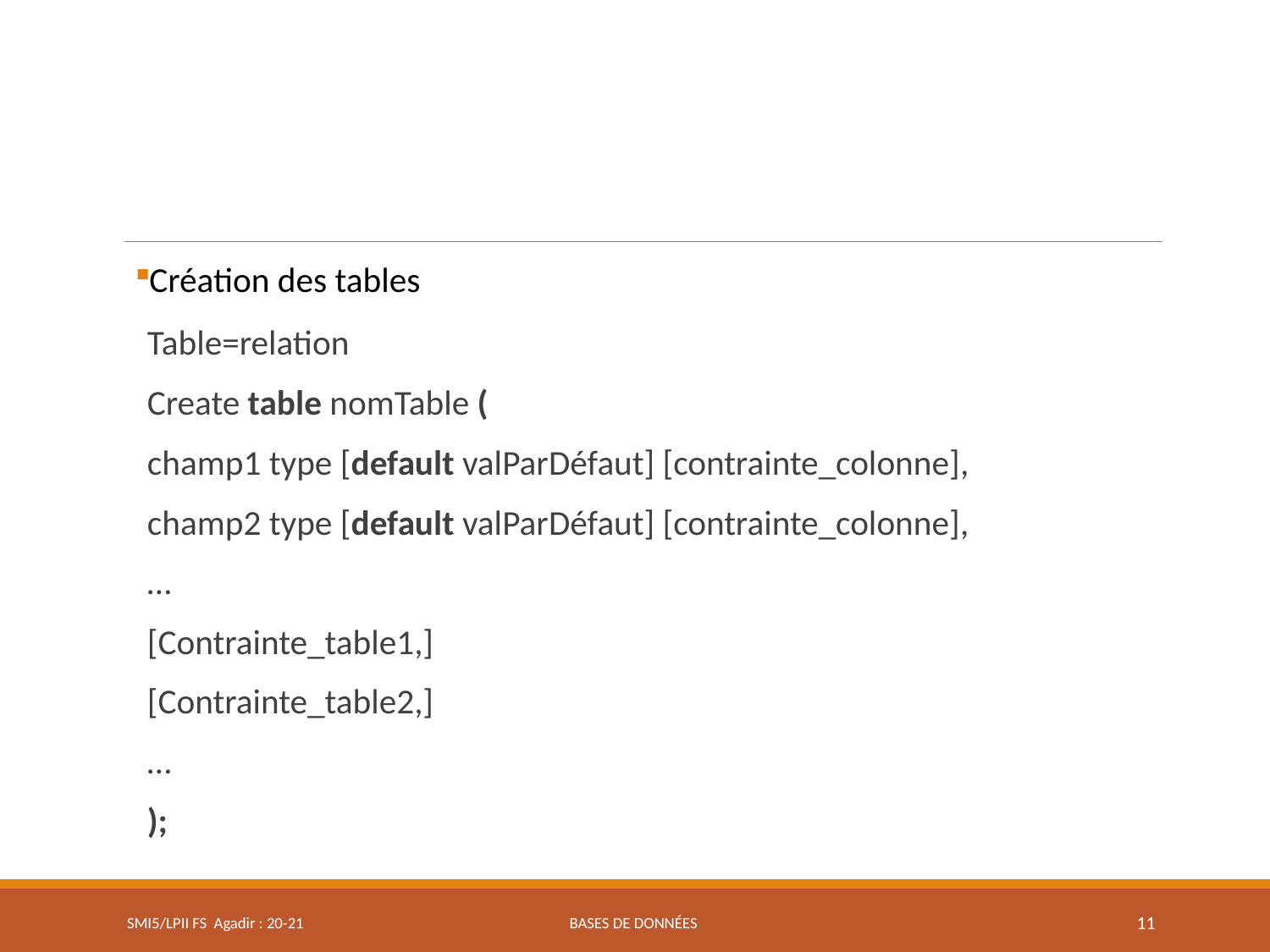

Création des tables
	Table=relation
	Create table nomTable (
	champ1 type [default valParDéfaut] [contrainte_colonne],
	champ2 type [default valParDéfaut] [contrainte_colonne],
	…
	[Contrainte_table1,]
	[Contrainte_table2,]
	…
	);

SMI5/LPII FS  Agadir : 20-21
Bases de données
11